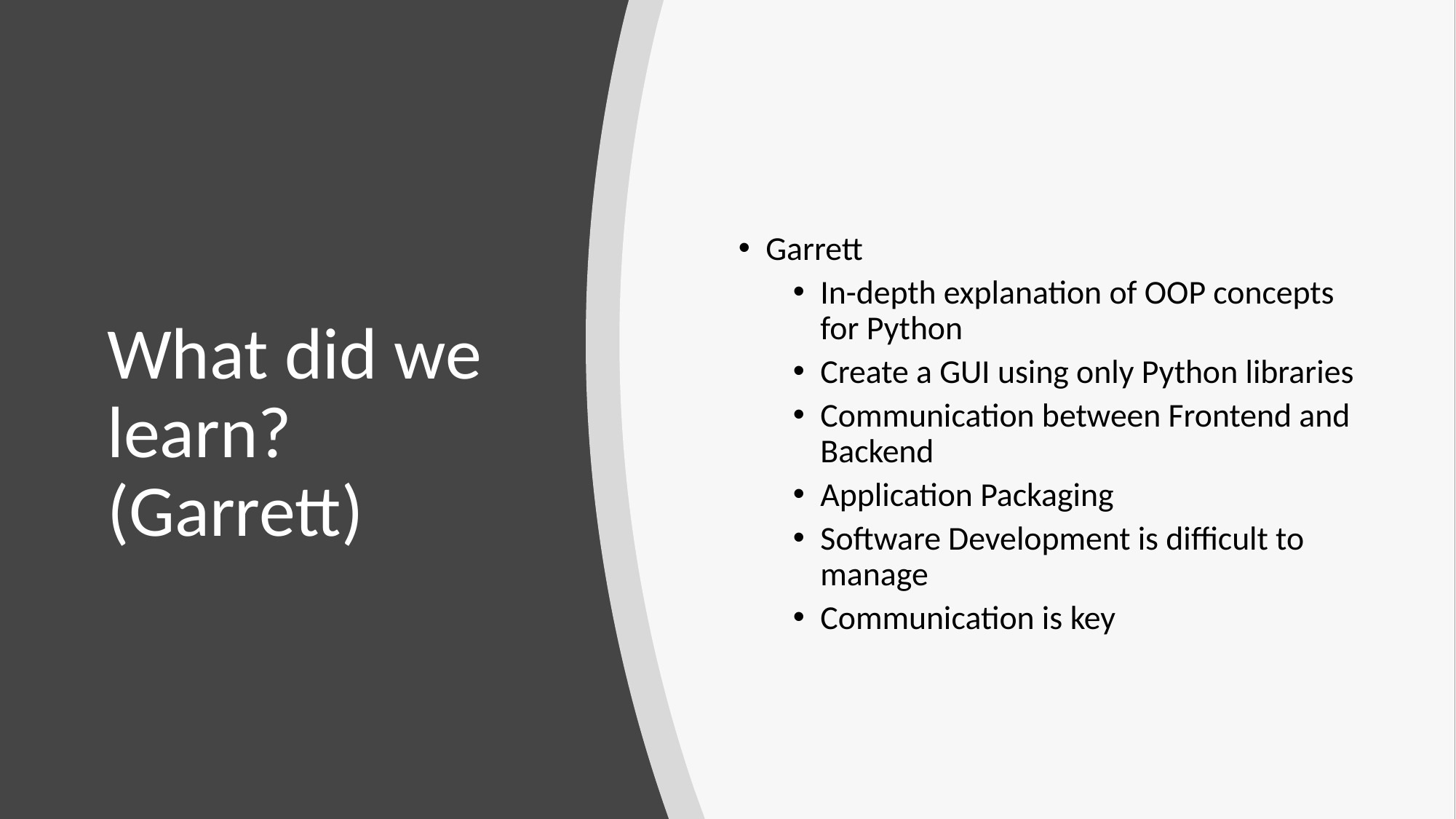

Garrett
In-depth explanation of OOP concepts for Python
Create a GUI using only Python libraries
Communication between Frontend and Backend
Application Packaging
Software Development is difficult to manage
Communication is key
# What did we learn? (Garrett)